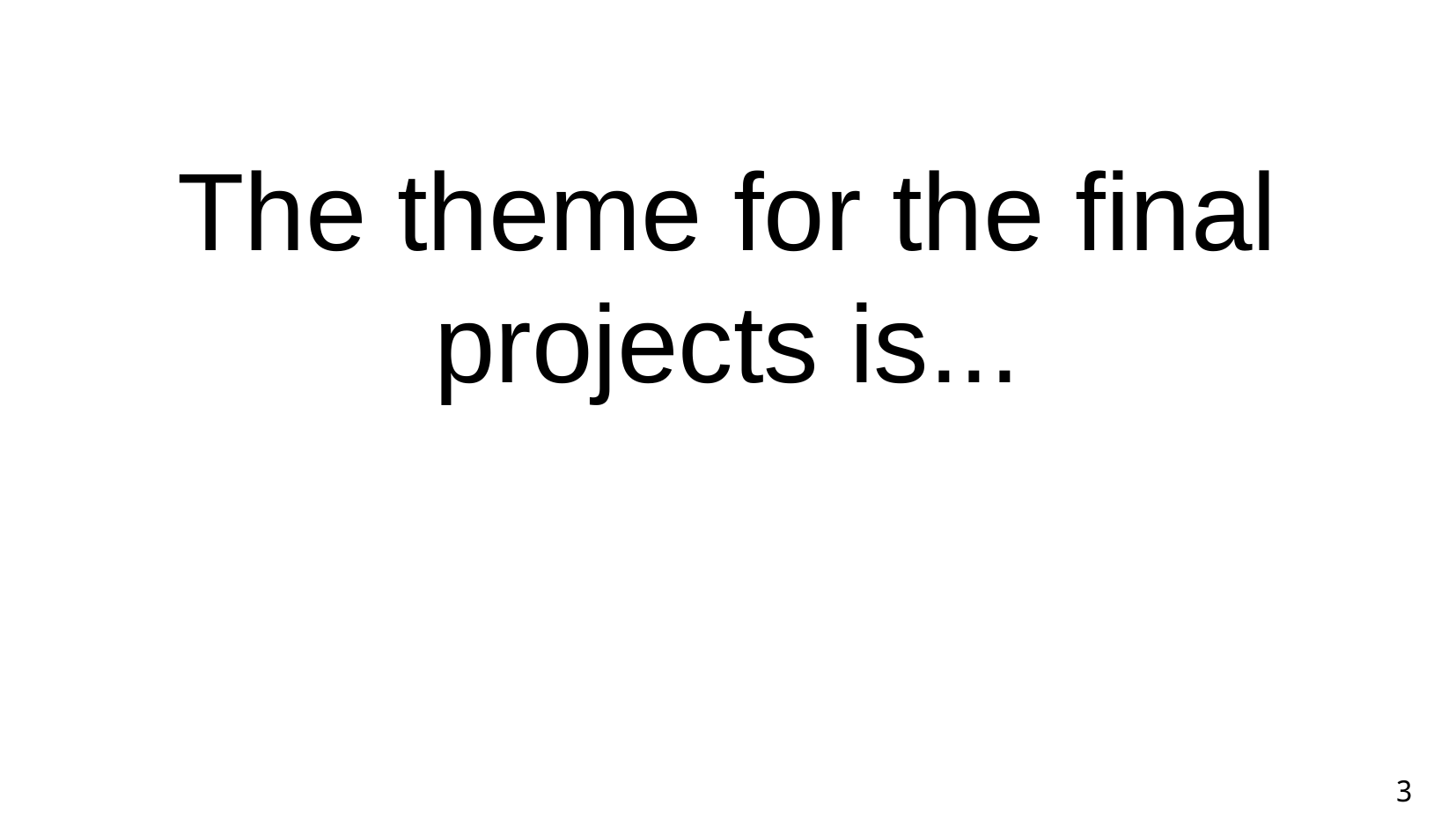

The theme for the final projects is...